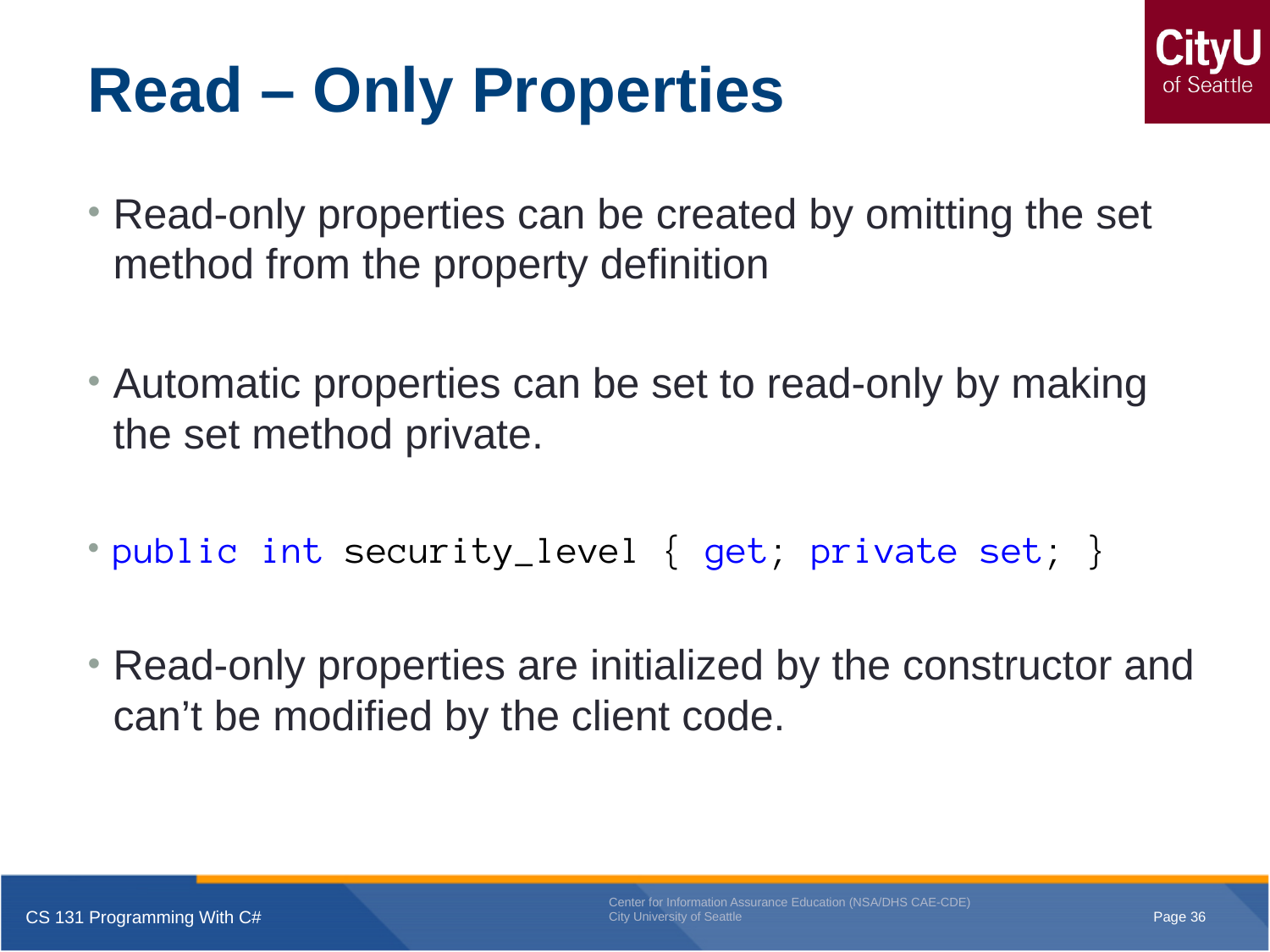

# Read – Only Properties
Read-only properties can be created by omitting the set method from the property definition

Automatic properties can be set to read-only by making the set method private.

public int security_level { get; private set; }

Read-only properties are initialized by the constructor and can’t be modified by the client code.